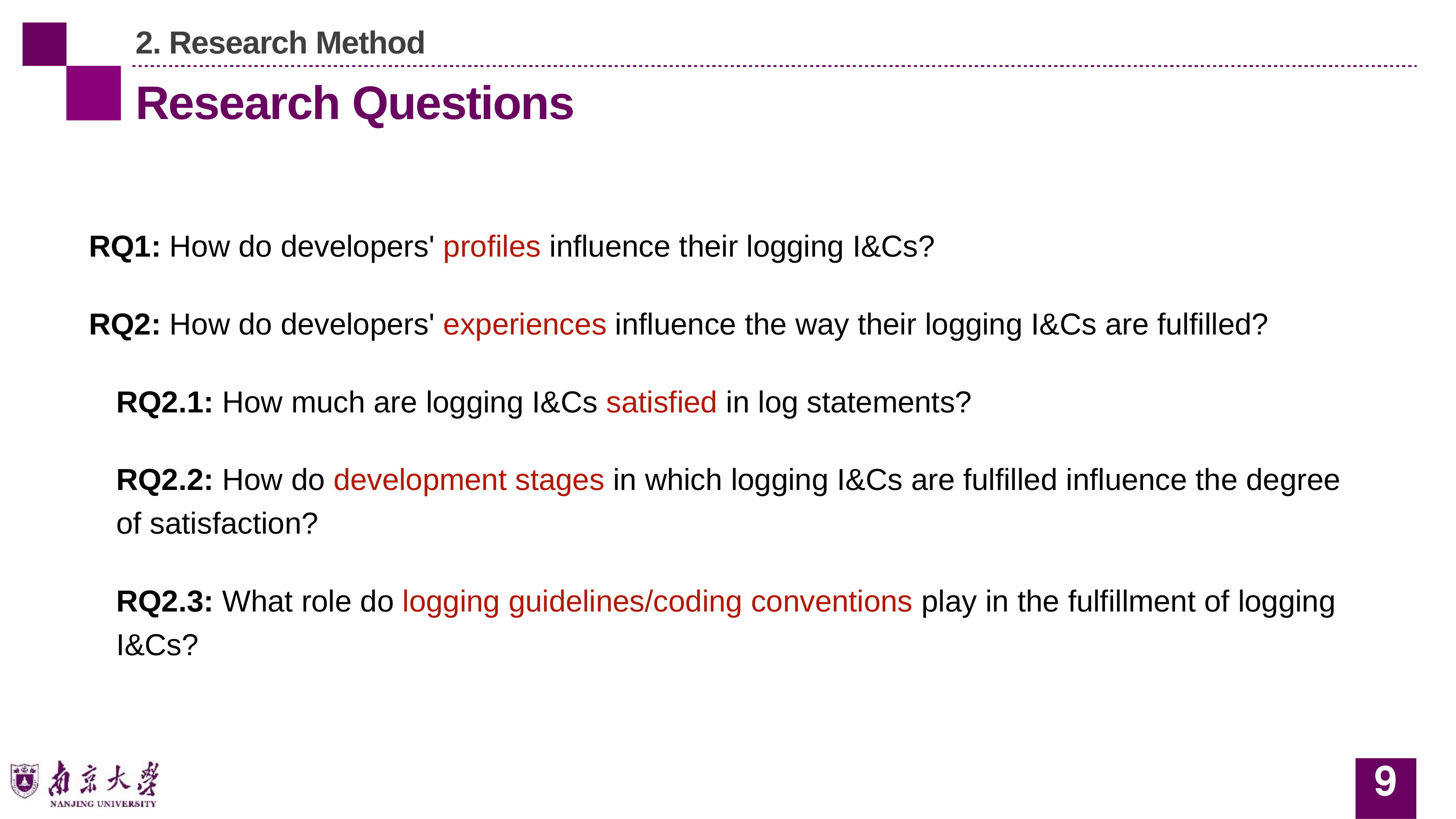

2. Research Method
# Research Questions
RQ1: How do developers' profiles influence their logging I&Cs?
RQ2: How do developers' experiences influence the way their logging I&Cs are fulfilled?
RQ2.1: How much are logging I&Cs satisfied in log statements?
RQ2.2: How do development stages in which logging I&Cs are fulfilled influence the degree of satisfaction?
RQ2.3: What role do logging guidelines/coding conventions play in the fulfillment of logging I&Cs?
9